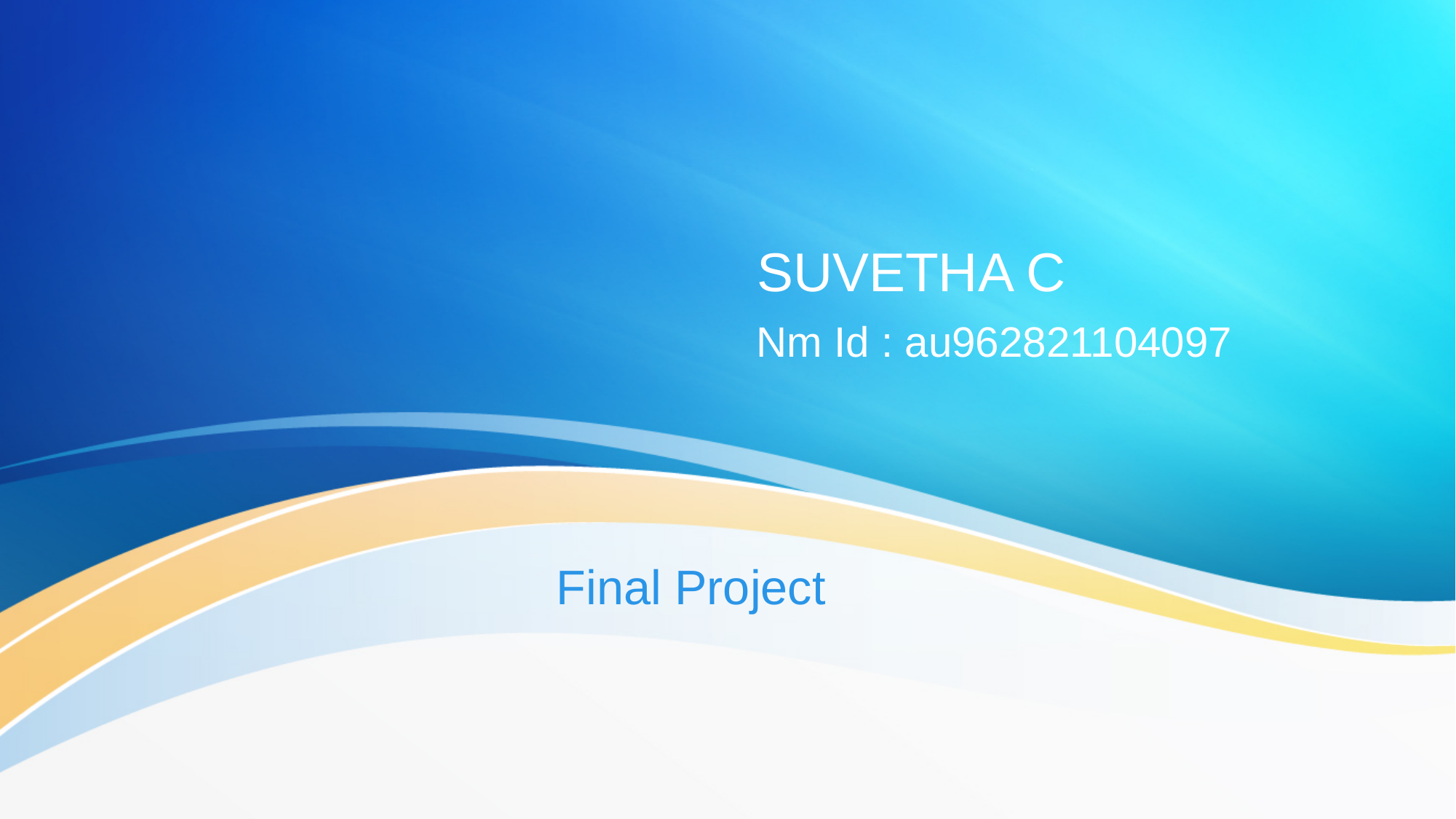

# SUVETHA C Nm Id : au962821104097
Final Project